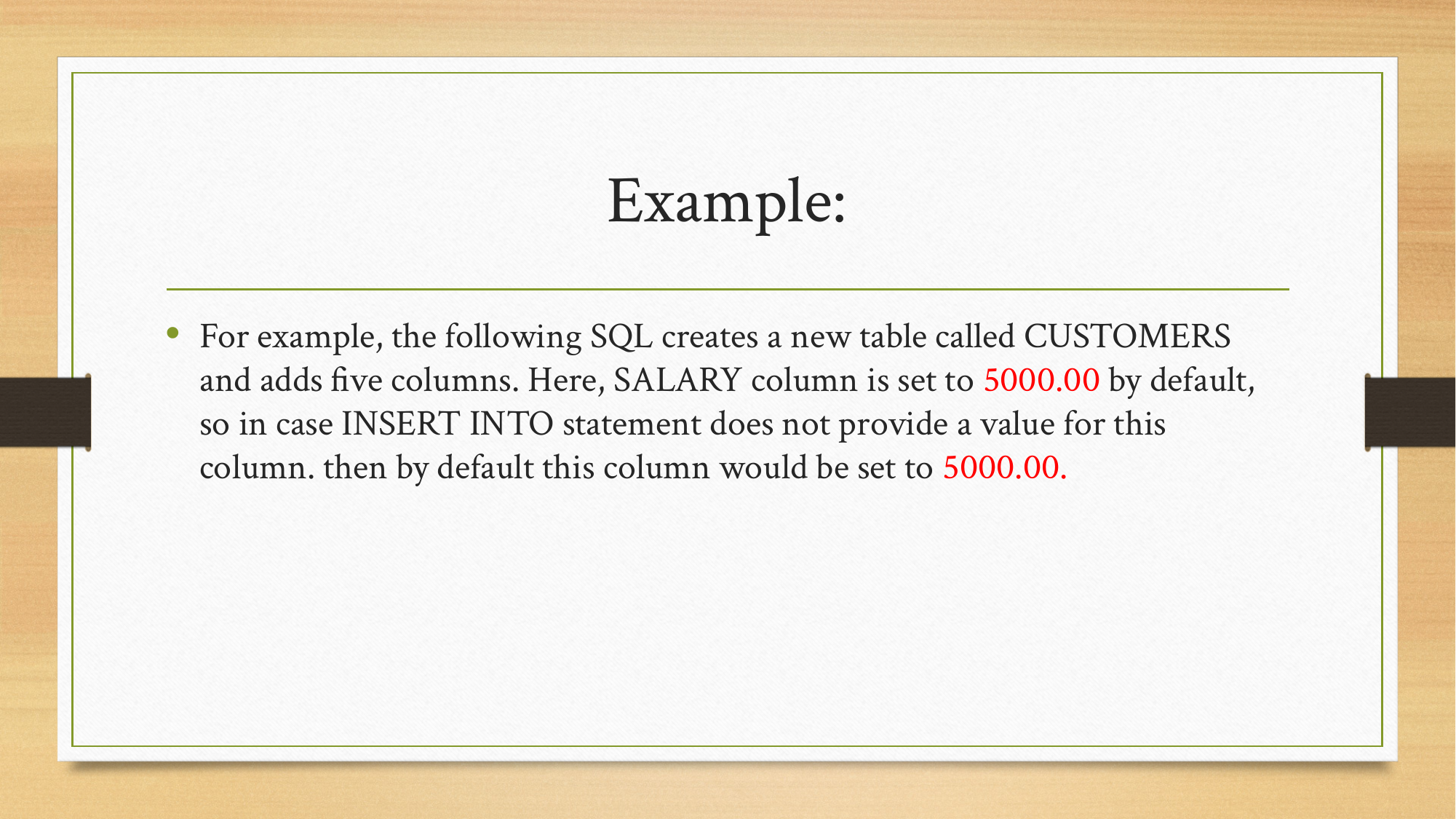

# Example:
For example, the following SQL creates a new table called CUSTOMERS and adds five columns. Here, SALARY column is set to 5000.00 by default, so in case INSERT INTO statement does not provide a value for this column. then by default this column would be set to 5000.00.